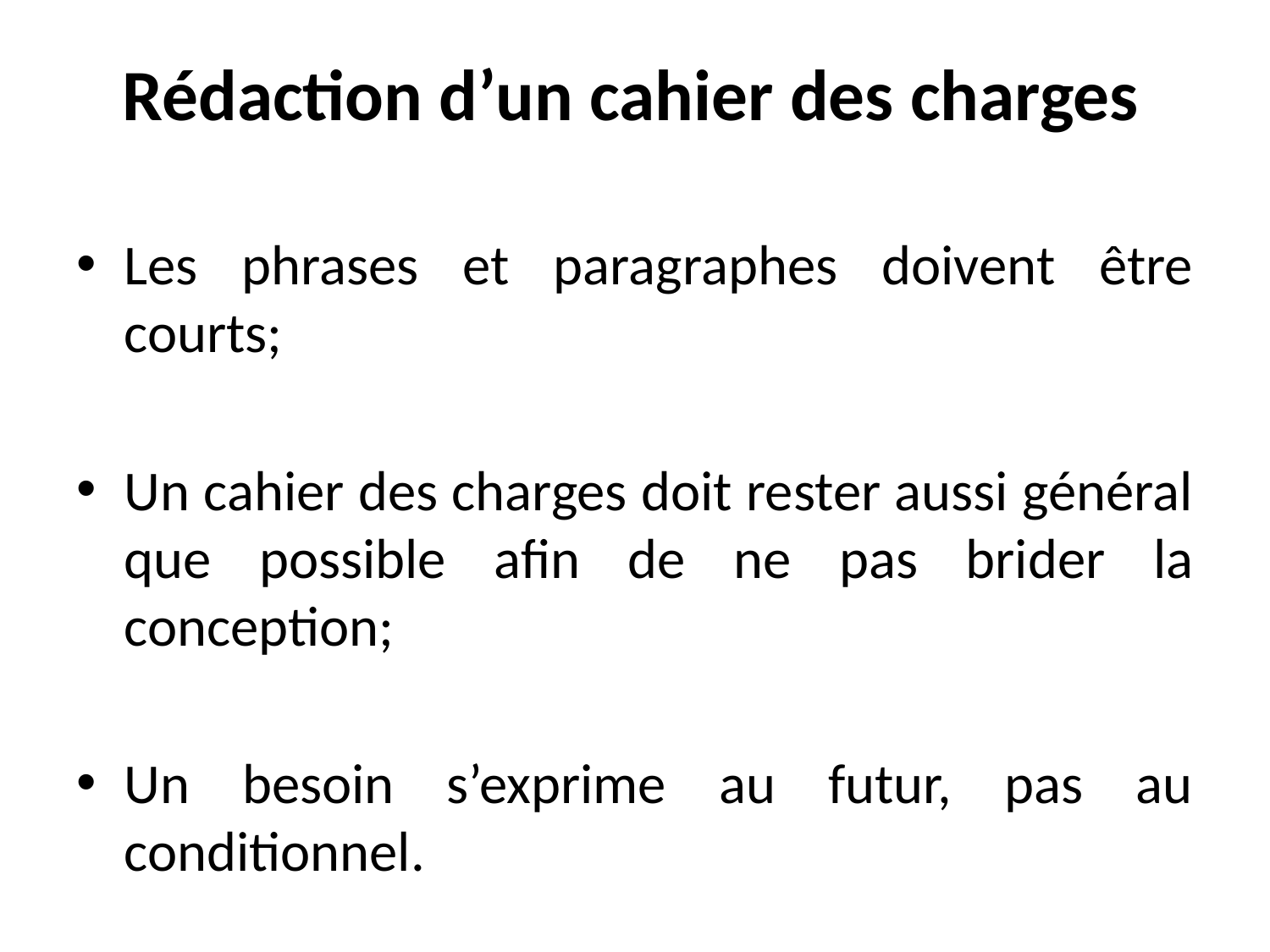

Les phrases et paragraphes doivent être courts;

Un cahier des charges doit rester aussi général que possible afin de ne pas brider la conception;

Un besoin s’exprime au futur, pas au conditionnel.
Rédaction d’un cahier des charges